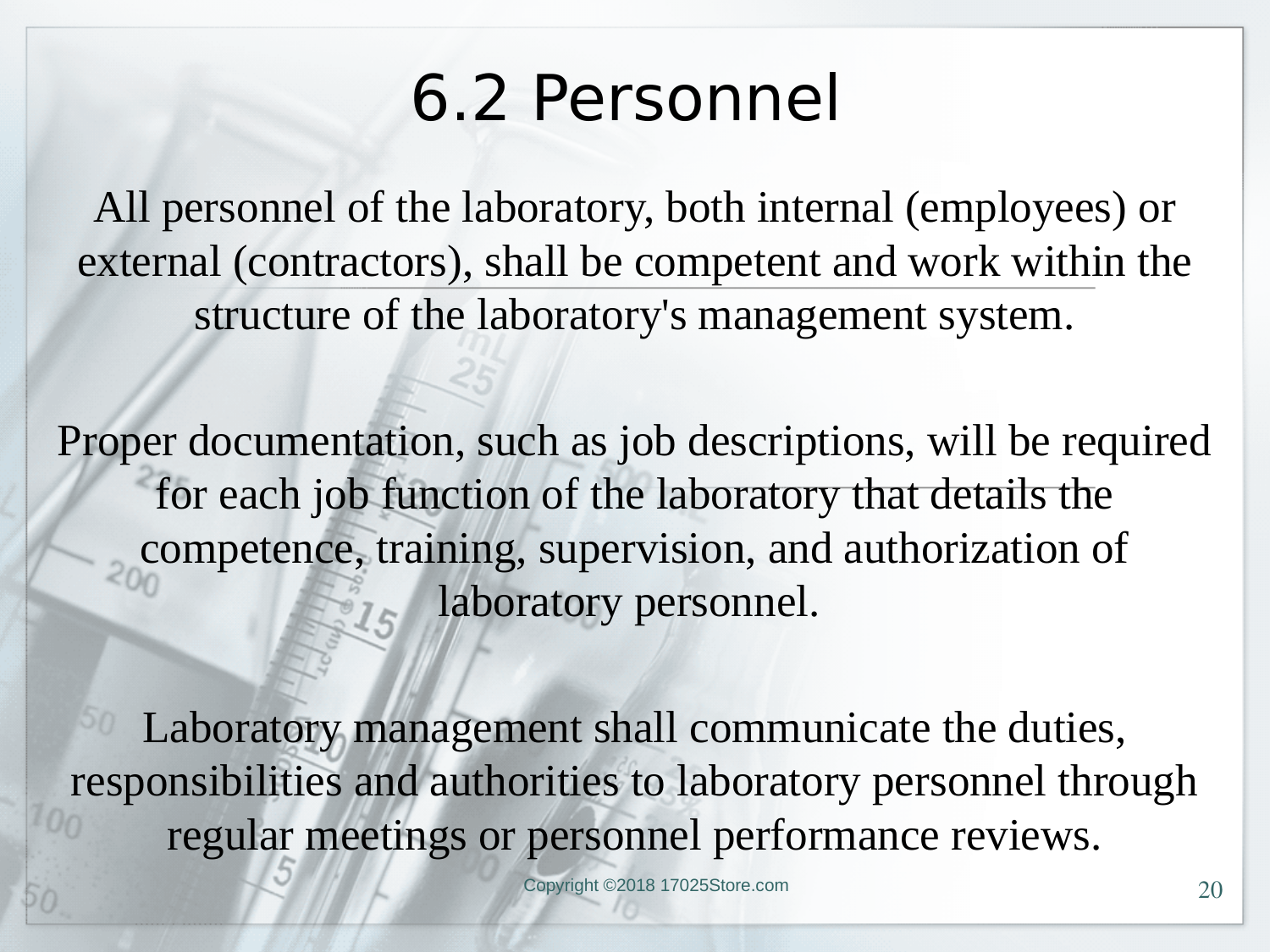

# 6.2 Personnel
All personnel of the laboratory, both internal (employees) or external (contractors), shall be competent and work within the structure of the laboratory's management system.

Proper documentation, such as job descriptions, will be required for each job function of the laboratory that details the competence, training, supervision, and authorization of laboratory personnel.

Laboratory management shall communicate the duties, responsibilities and authorities to laboratory personnel through regular meetings or personnel performance reviews.

Copyright ©2018 17025Store.com
20